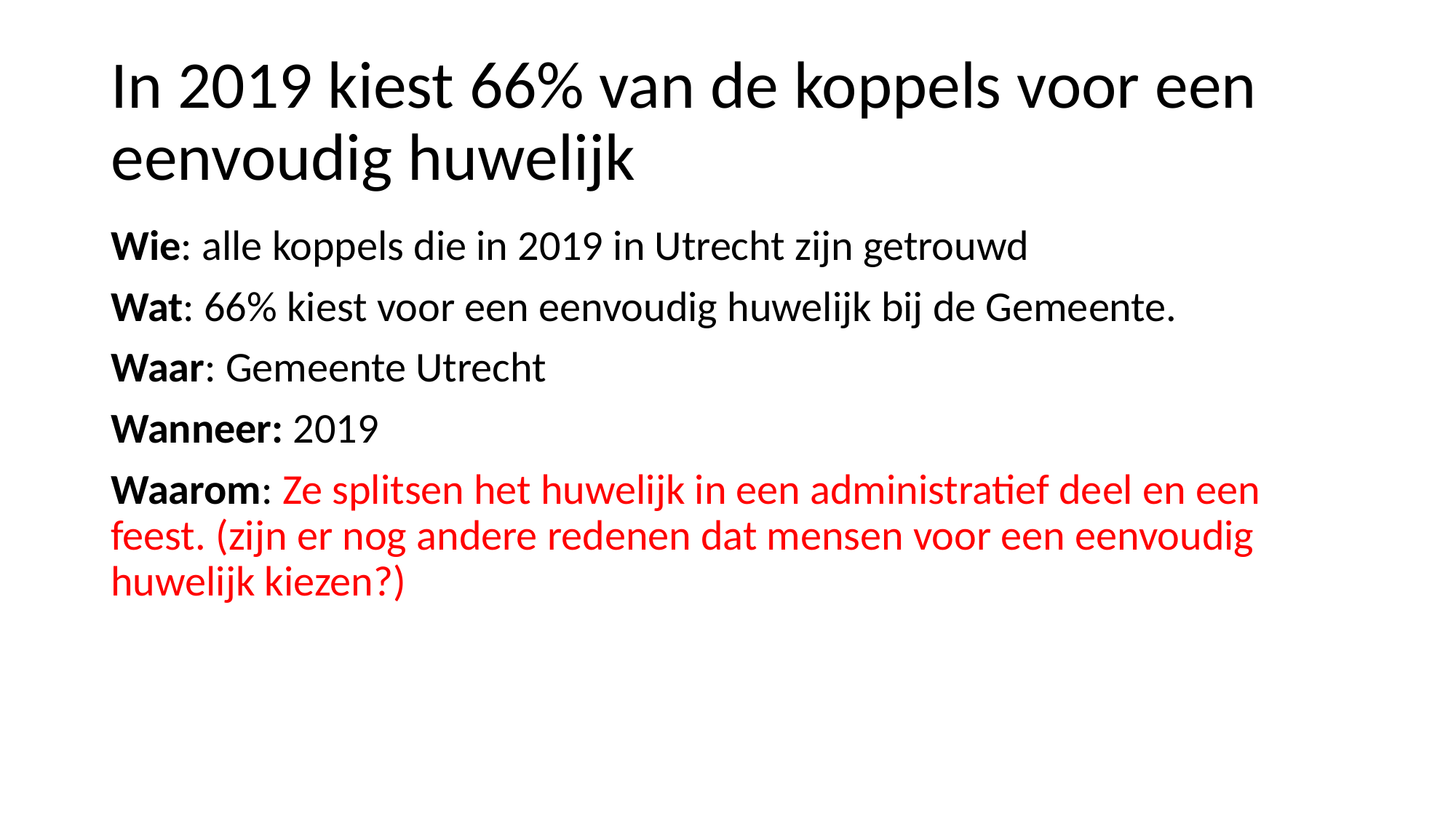

# In 2019 kiest 66% van de koppels voor een eenvoudig huwelijk
Wie: alle koppels die in 2019 in Utrecht zijn getrouwd
Wat: 66% kiest voor een eenvoudig huwelijk bij de Gemeente.
Waar: Gemeente Utrecht
Wanneer: 2019
Waarom: Ze splitsen het huwelijk in een administratief deel en een feest. (zijn er nog andere redenen dat mensen voor een eenvoudig huwelijk kiezen?)